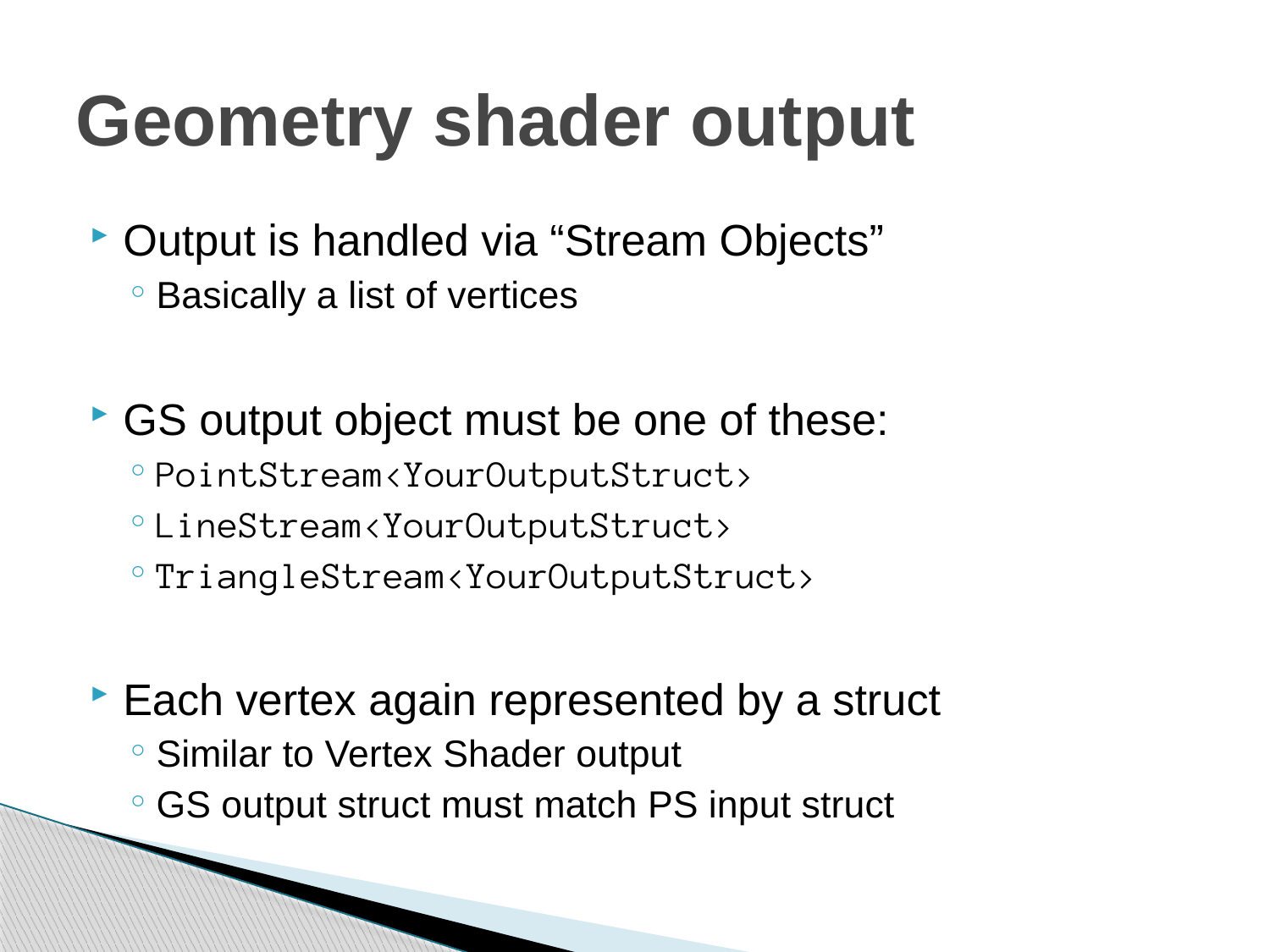

# Geometry shader output
Output is handled via “Stream Objects”
Basically a list of vertices

GS output object must be one of these:
PointStream<YourOutputStruct>
LineStream<YourOutputStruct>
TriangleStream<YourOutputStruct>

Each vertex again represented by a struct
Similar to Vertex Shader output
GS output struct must match PS input struct